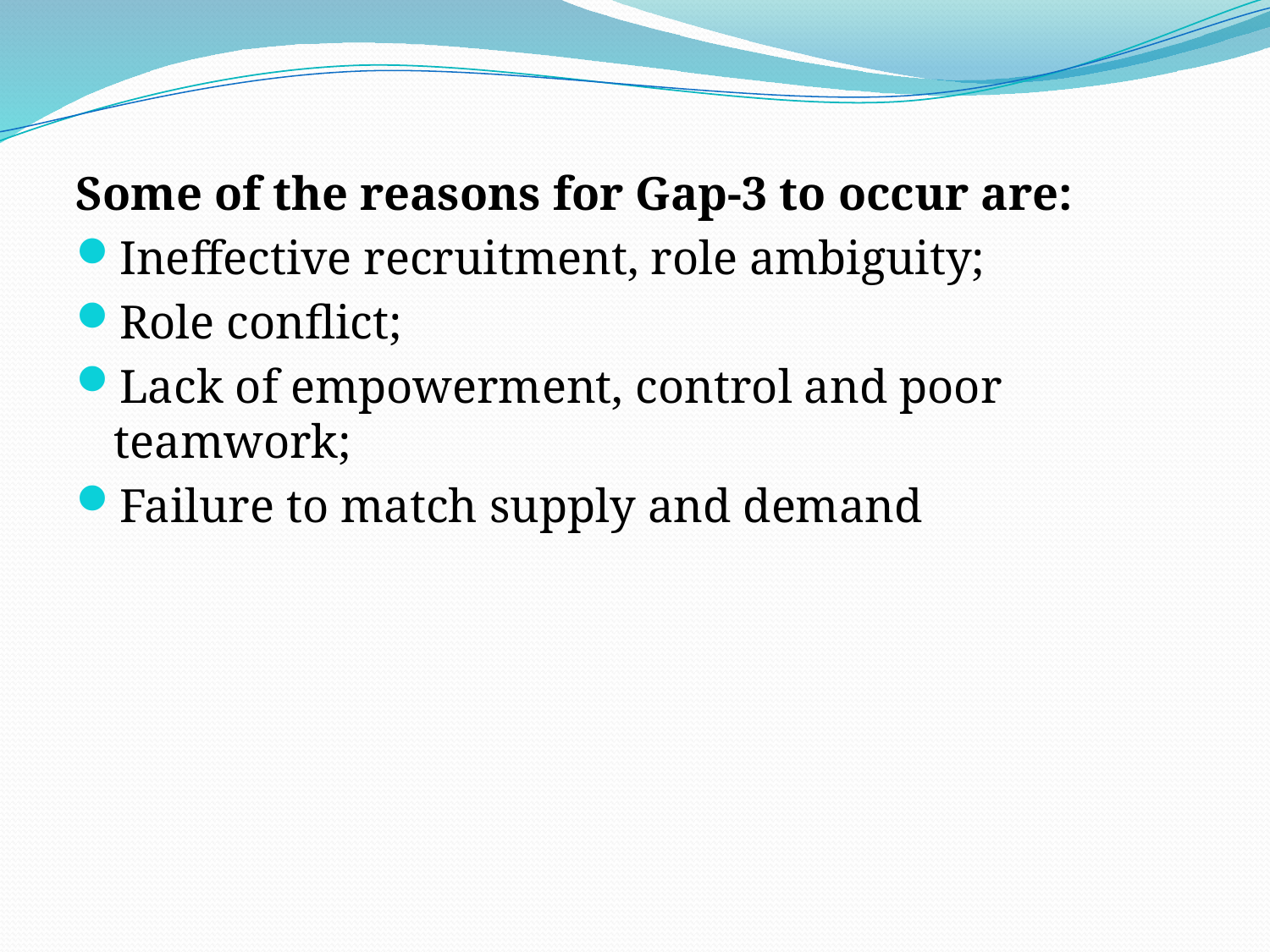

Some of the reasons for Gap-3 to occur are:
Ineffective recruitment, role ambiguity;
Role conflict;
Lack of empowerment, control and poor teamwork;
Failure to match supply and demand